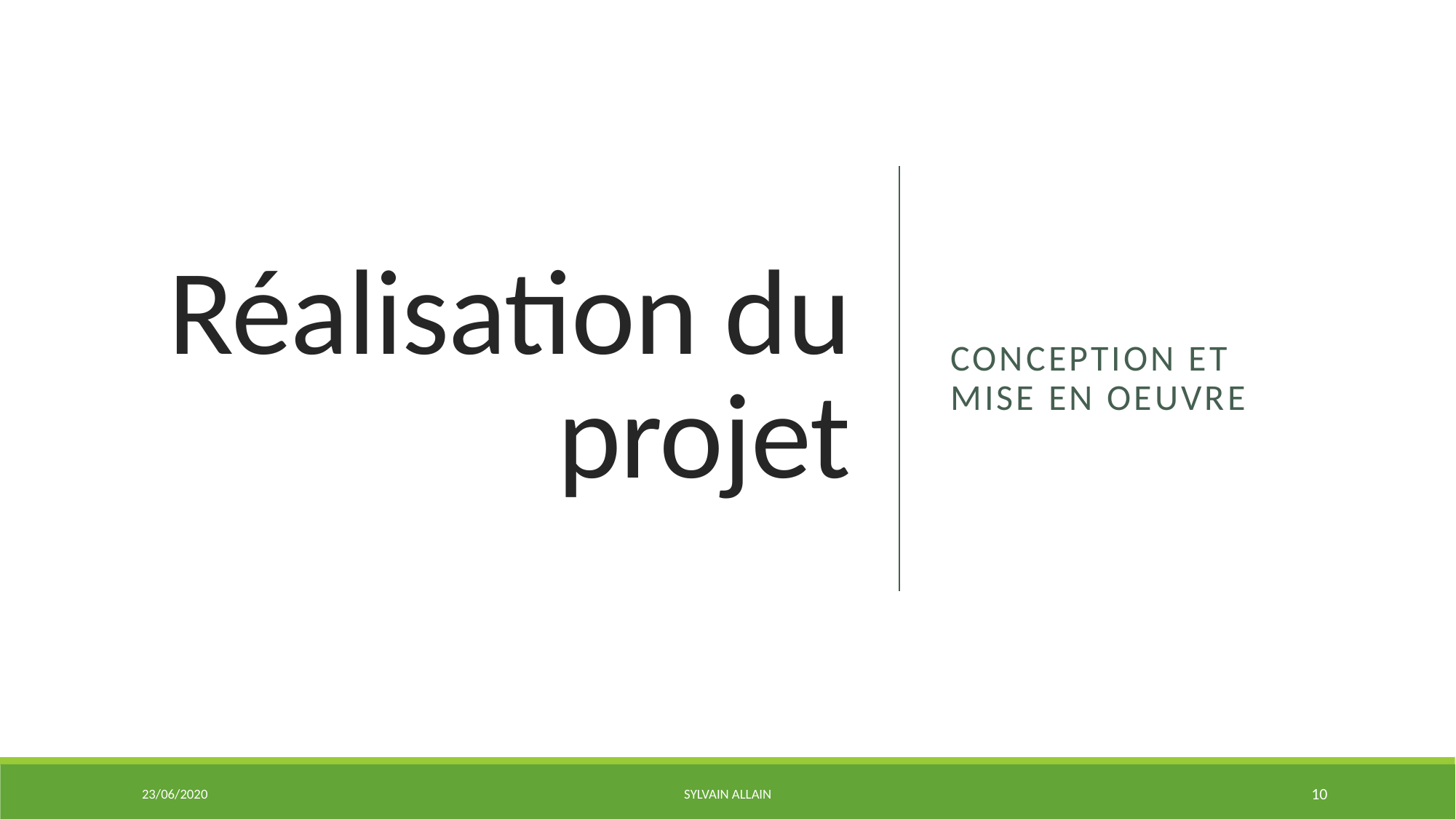

# Réalisation du projet
Conception et mise en oeuvre

23/06/2020
Sylvain ALLAIN
10